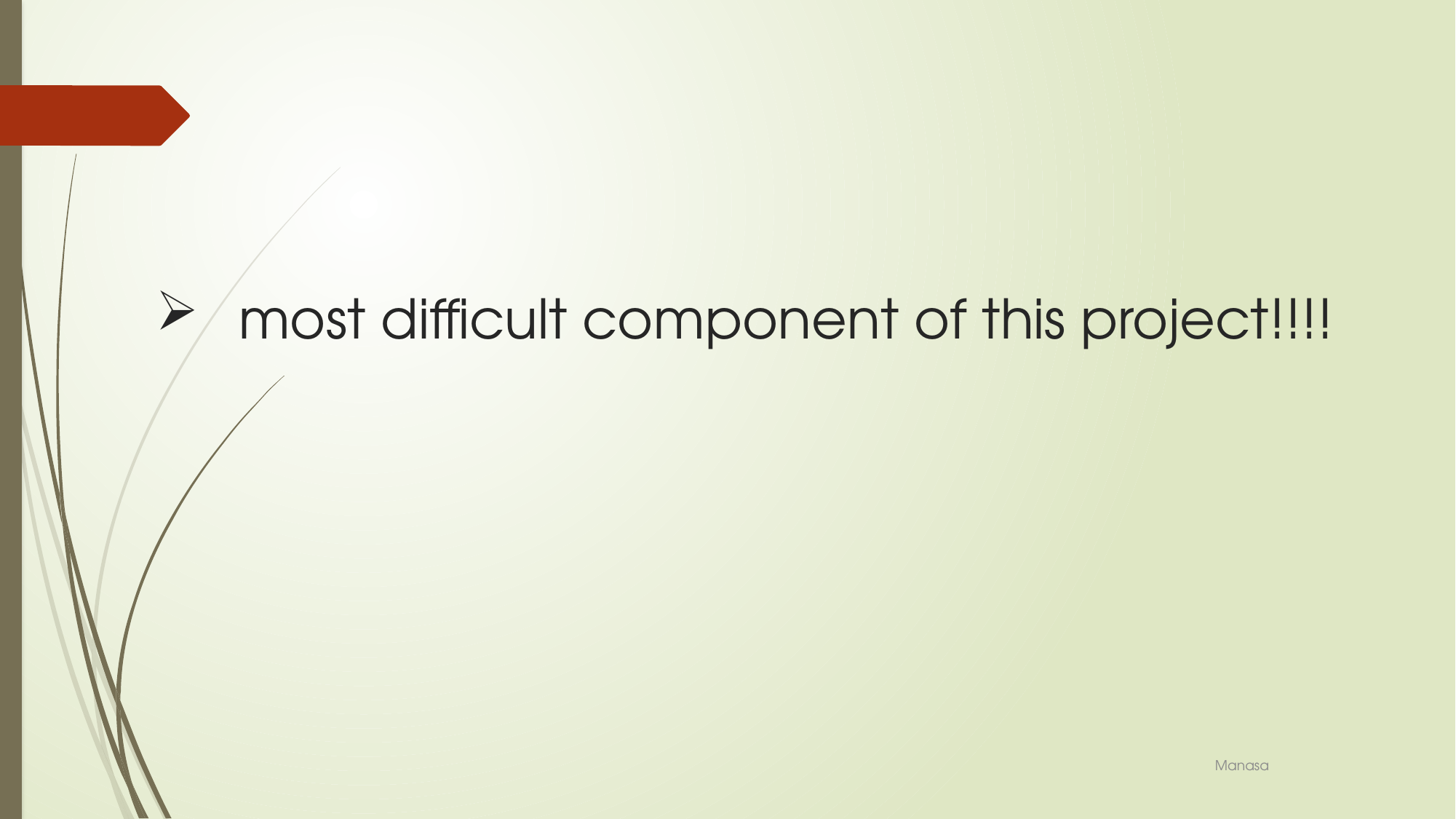

# most difficult component of this project!!!!
Manasa